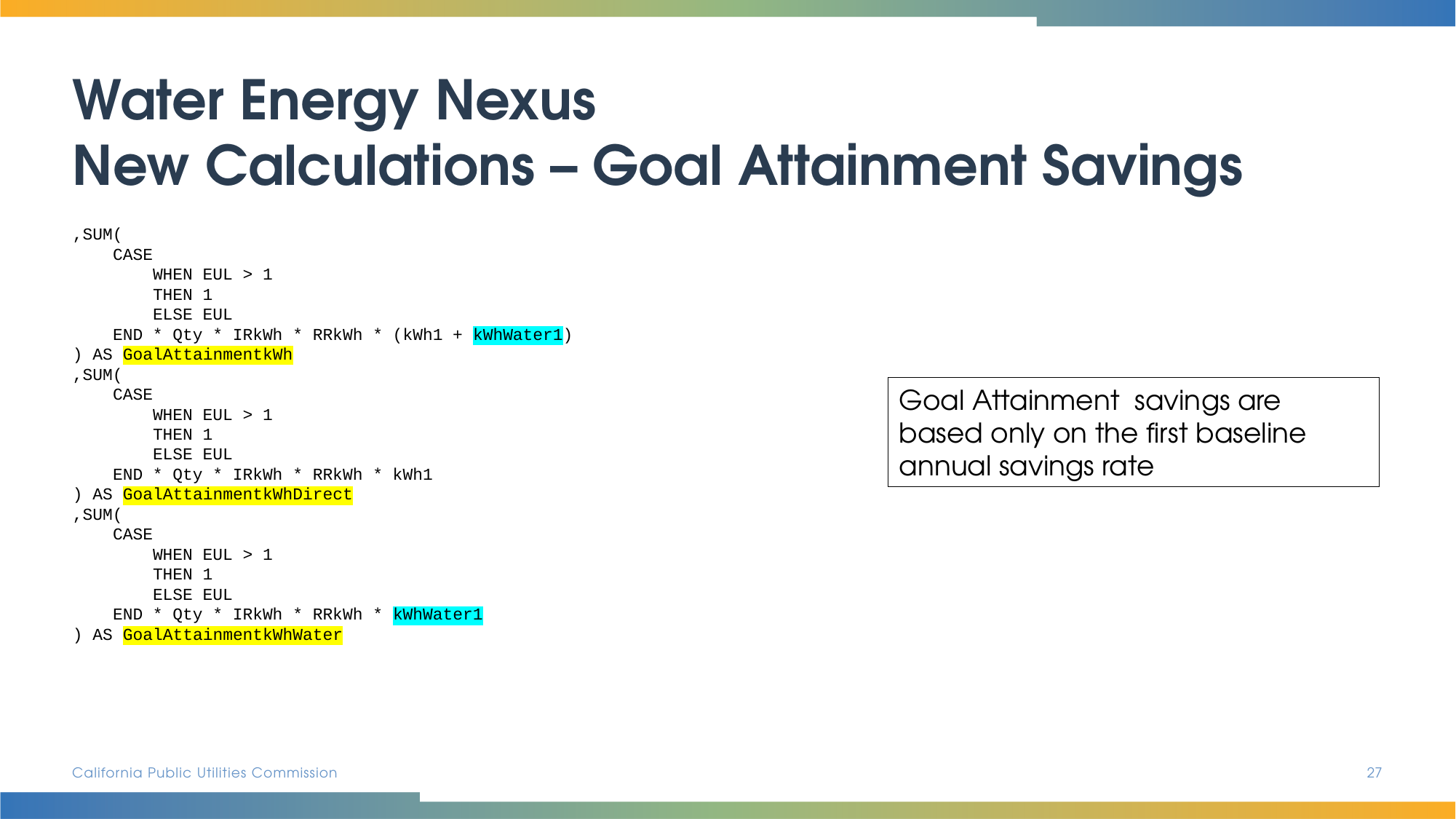

# Water Energy Nexus New Calculations – Goal Attainment Savings
,SUM(
    CASE
        WHEN EUL > 1
        THEN 1
        ELSE EUL
    END * Qty * IRkWh * RRkWh * (kWh1 + kWhWater1)
) AS GoalAttainmentkWh
,SUM(
    CASE
        WHEN EUL > 1
        THEN 1
        ELSE EUL
    END * Qty * IRkWh * RRkWh * kWh1
) AS GoalAttainmentkWhDirect
,SUM(
    CASE
        WHEN EUL > 1
        THEN 1
        ELSE EUL
    END * Qty * IRkWh * RRkWh * kWhWater1
) AS GoalAttainmentkWhWater
Goal Attainment  savings are based only on the first baseline annual savings rate
27